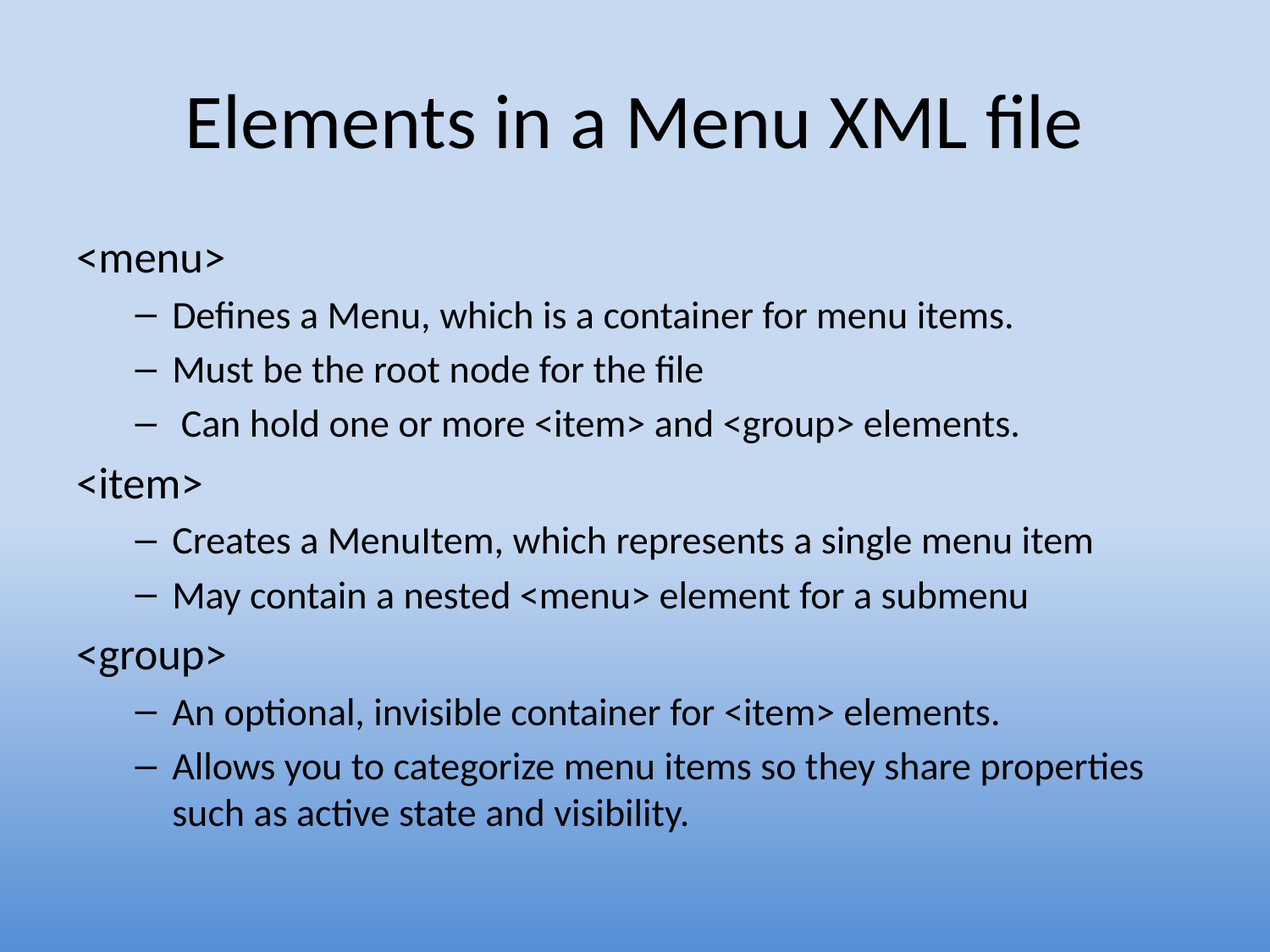

# Elements in a Menu XML file
<menu>
Defines a Menu, which is a container for menu items.
Must be the root node for the file
 Can hold one or more <item> and <group> elements.
<item>
Creates a MenuItem, which represents a single menu item
May contain a nested <menu> element for a submenu
<group>
An optional, invisible container for <item> elements.
Allows you to categorize menu items so they share properties such as active state and visibility.